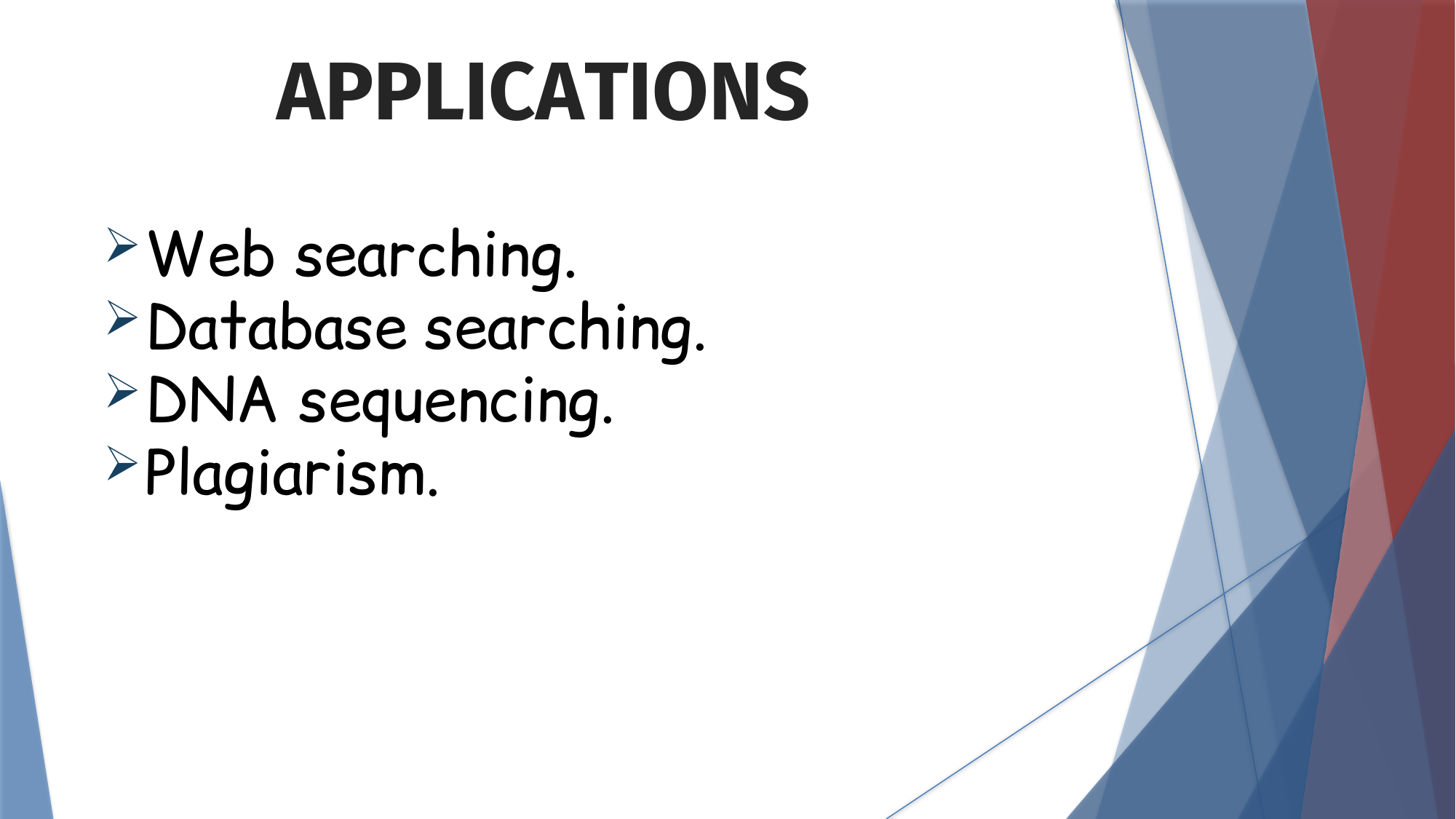

# APPLICATIONS
Web searching.
Database searching.
DNA sequencing.
Plagiarism.